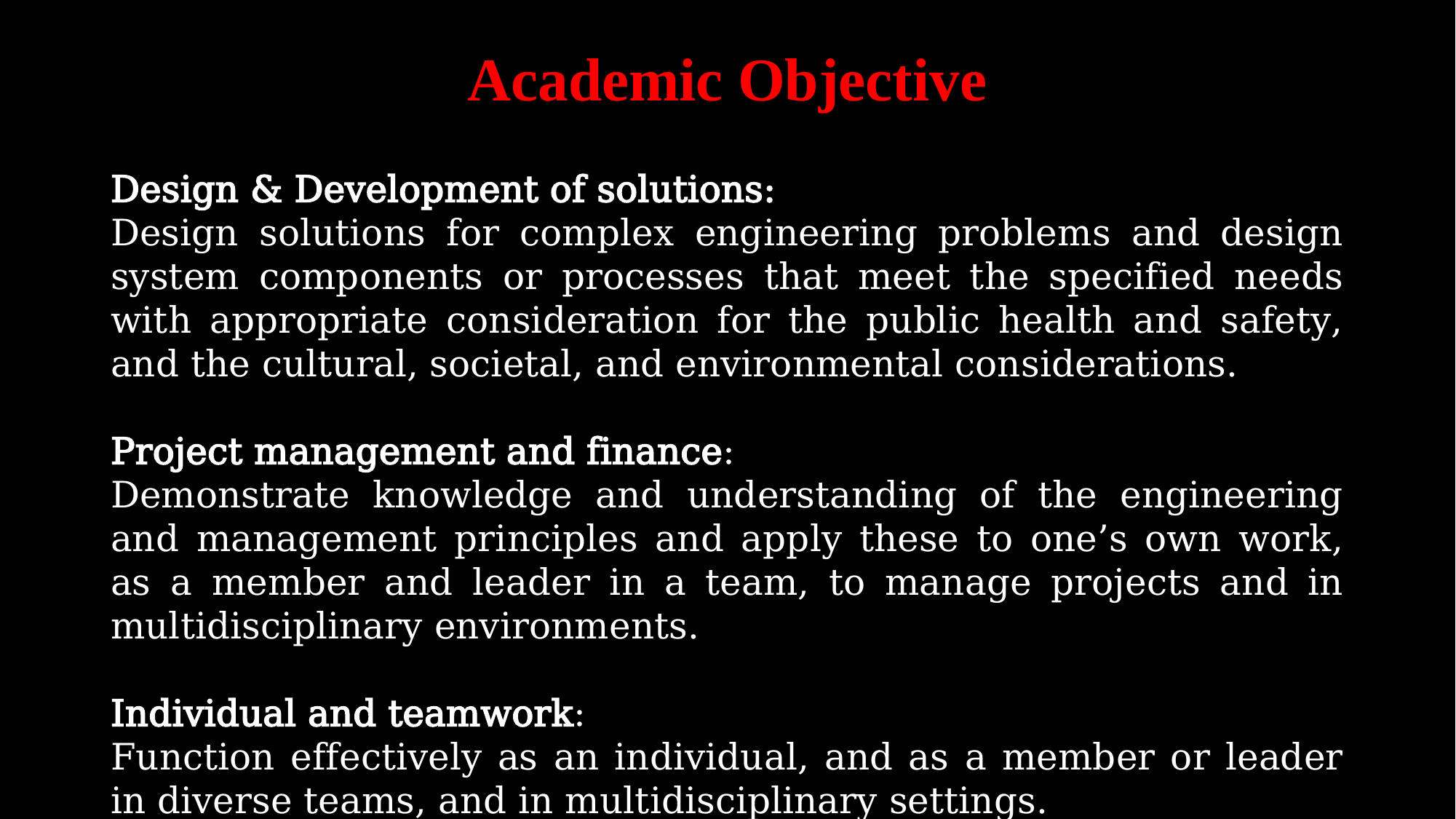

# Academic Objective
Design & Development of solutions:
Design solutions for complex engineering problems and design system components or processes that meet the specified needs with appropriate consideration for the public health and safety, and the cultural, societal, and environmental considerations.

Project management and finance:
Demonstrate knowledge and understanding of the engineering and management principles and apply these to one’s own work, as a member and leader in a team, to manage projects and in multidisciplinary environments.

Individual and teamwork:
Function effectively as an individual, and as a member or leader in diverse teams, and in multidisciplinary settings.